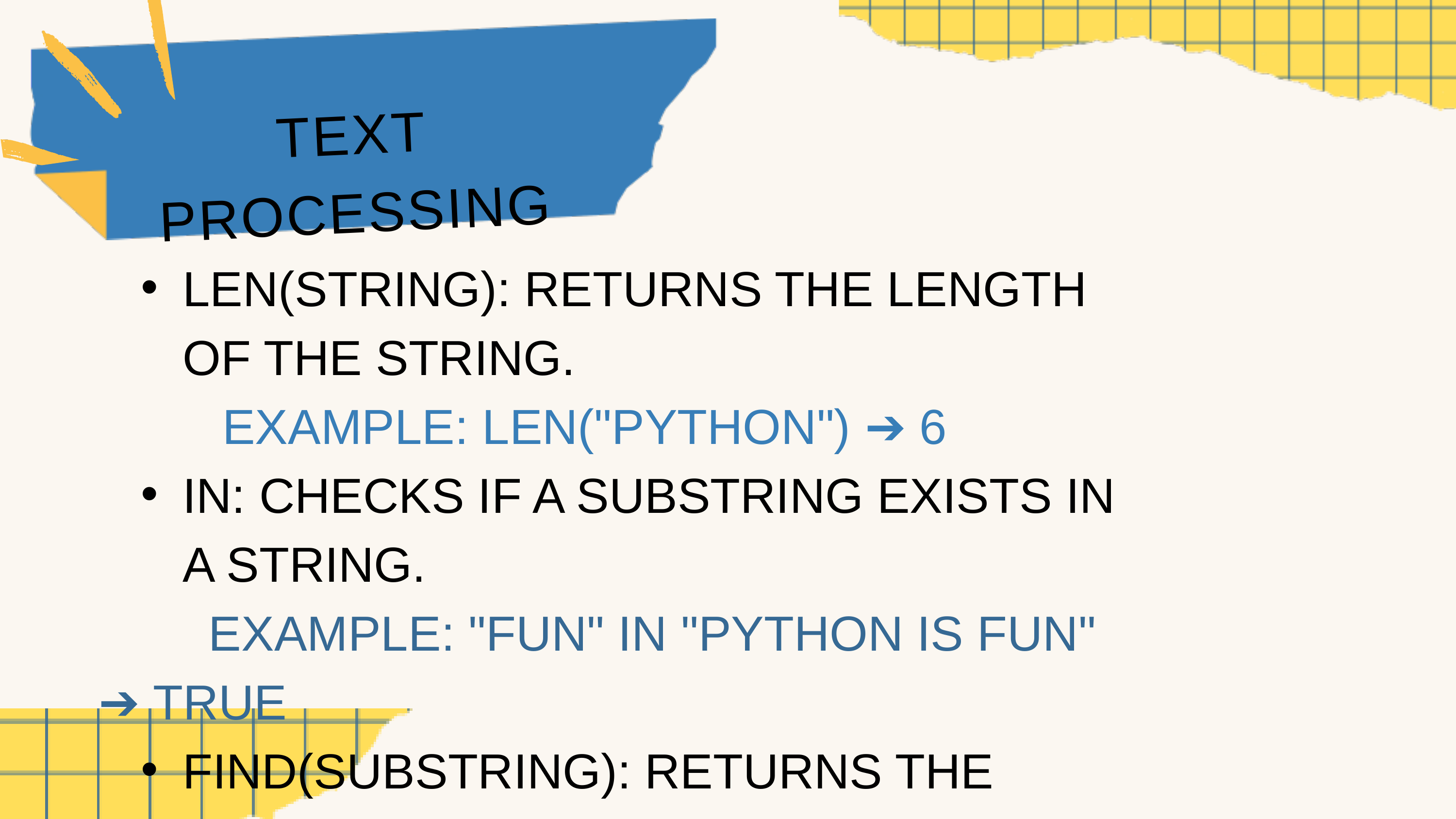

TEXT PROCESSING
LEN(STRING): RETURNS THE LENGTH OF THE STRING.
         EXAMPLE: LEN("PYTHON") ➔ 6
IN: CHECKS IF A SUBSTRING EXISTS IN A STRING.
        EXAMPLE: "FUN" IN "PYTHON IS FUN" ➔ TRUE
FIND(SUBSTRING): RETURNS THE INDEX OF THE FIRST OCCURRENCE OF THE SUBSTRING OR -1 IF NOT FOUND.
        EXAMPLE: "PYTHON".FIND("TH") ➔ 2